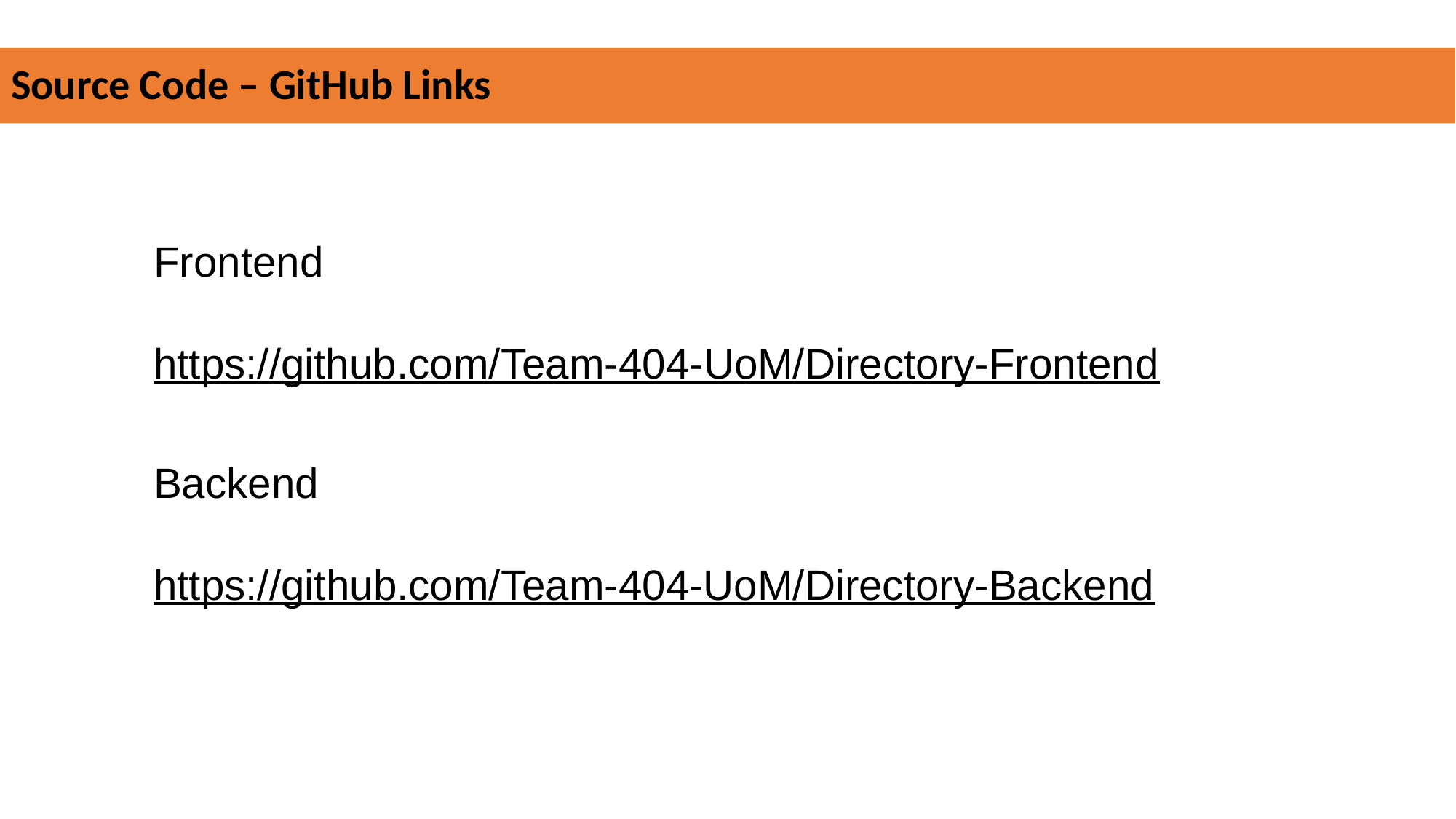

Source Code – GitHub Links
Frontend

https://github.com/Team-404-UoM/Directory-Frontend

Backend

https://github.com/Team-404-UoM/Directory-Backend